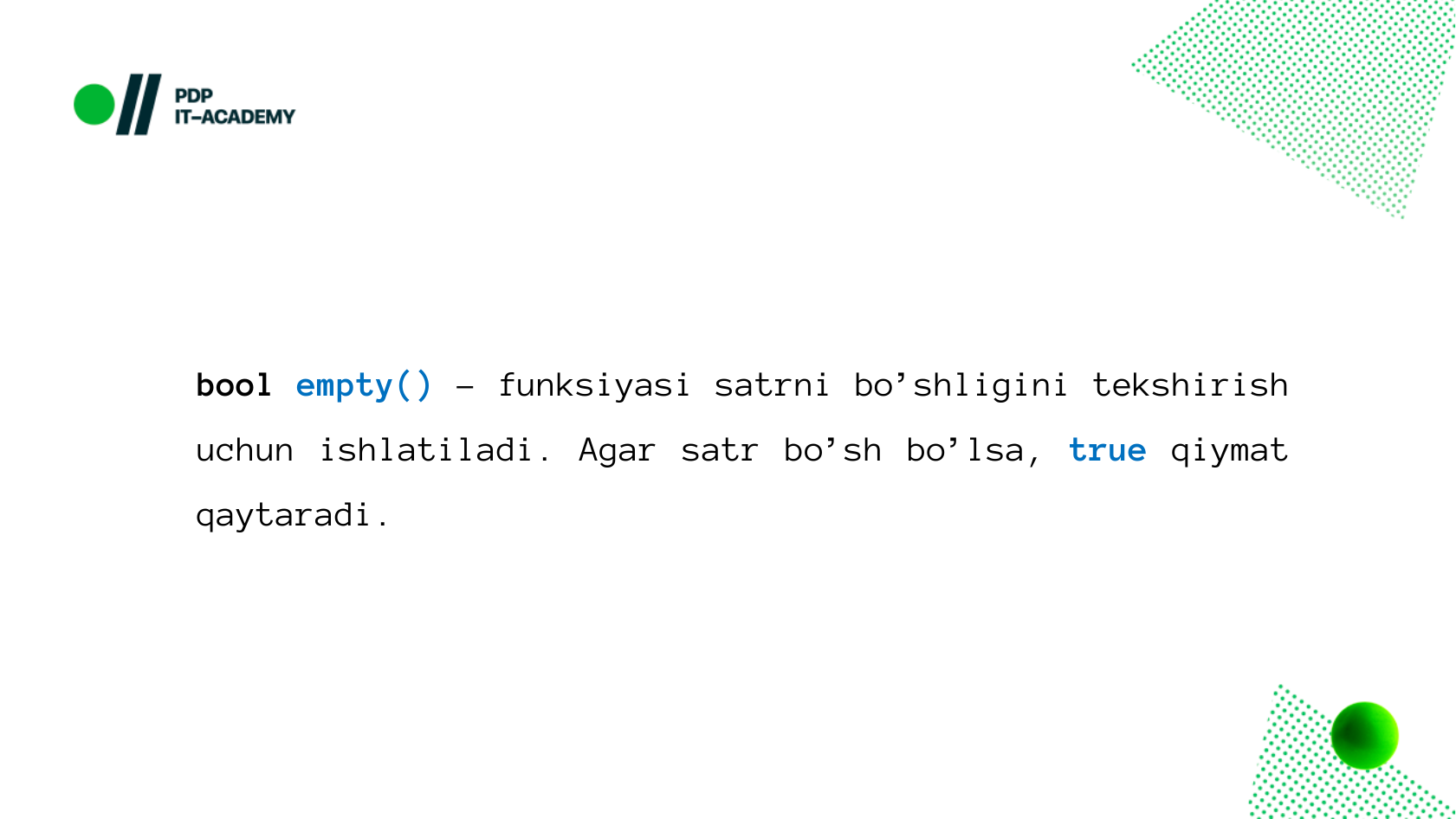

bool empty() - funksiyasi satrni bo’shligini tekshirish uchun ishlatiladi. Agar satr bo’sh bo’lsa, true qiymat qaytaradi.